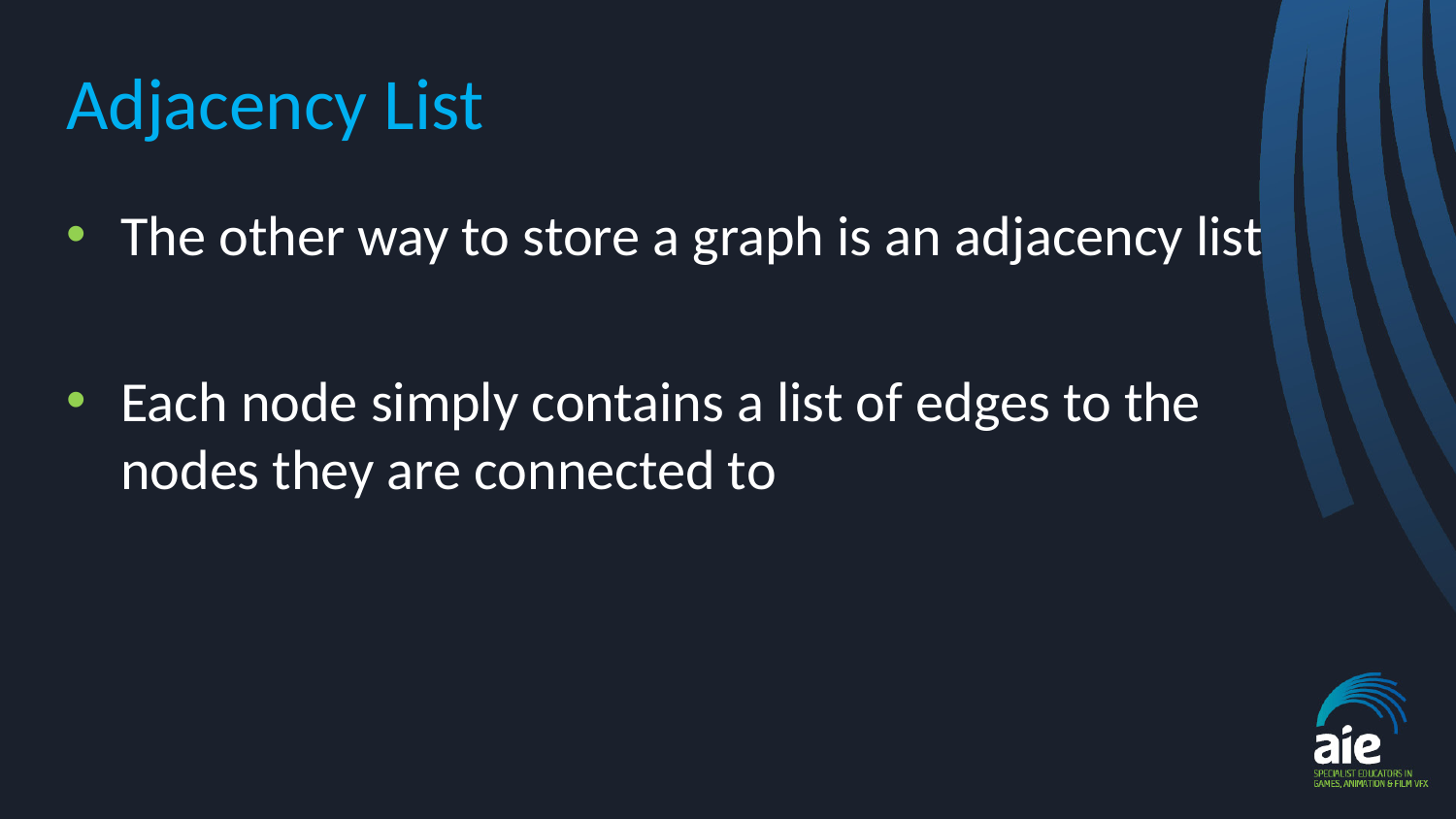

# Adjacency List
The other way to store a graph is an adjacency list

Each node simply contains a list of edges to the nodes they are connected to